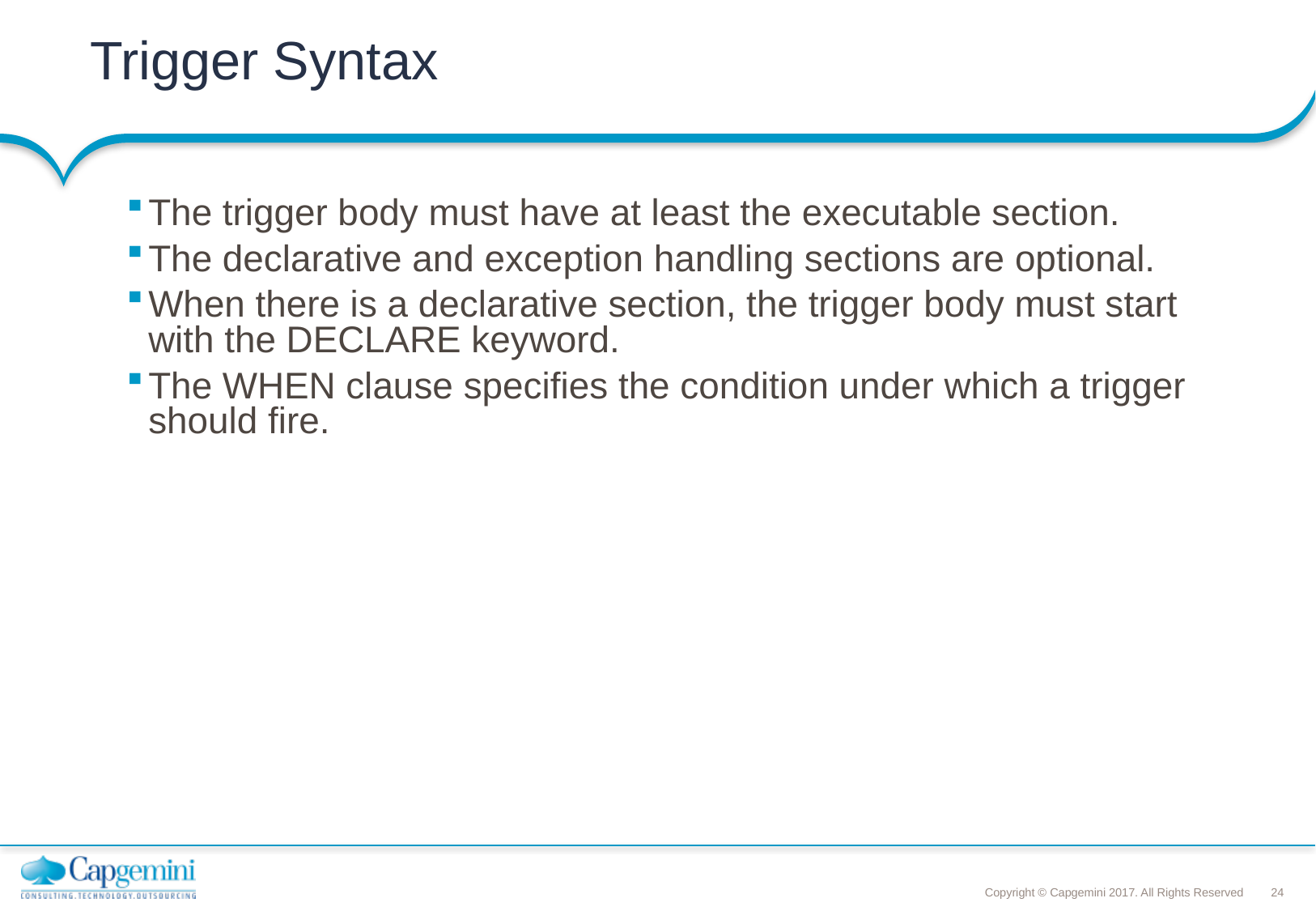

Trigger Syntax

The trigger body must have at least the executable section.
The declarative and exception handling sections are optional.
When there is a declarative section, the trigger body must start with the DECLARE keyword.
The WHEN clause specifies the condition under which a trigger should fire.